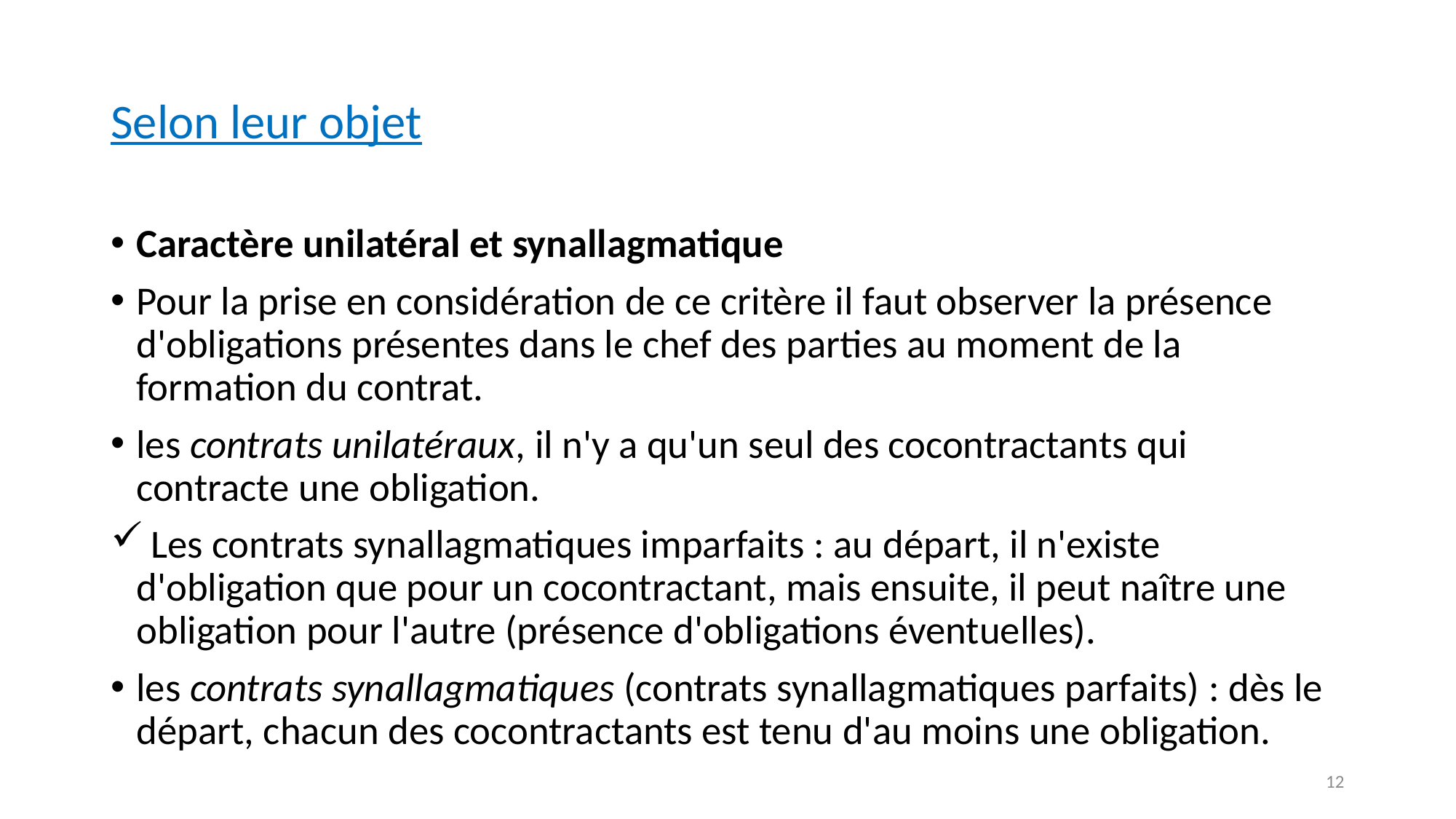

Selon leur objet
Caractère unilatéral et synallagmatique
Pour la prise en considération de ce critère il faut observer la présence d'obligations présentes dans le chef des parties au moment de la formation du contrat.
les contrats unilatéraux, il n'y a qu'un seul des cocontractants qui contracte une obligation.
 Les contrats synallagmatiques imparfaits : au départ, il n'existe d'obligation que pour un cocontractant, mais ensuite, il peut naître une obligation pour l'autre (présence d'obligations éventuelles).
les contrats synallagmatiques (contrats synallagmatiques parfaits) : dès le départ, chacun des cocontractants est tenu d'au moins une obligation.

12